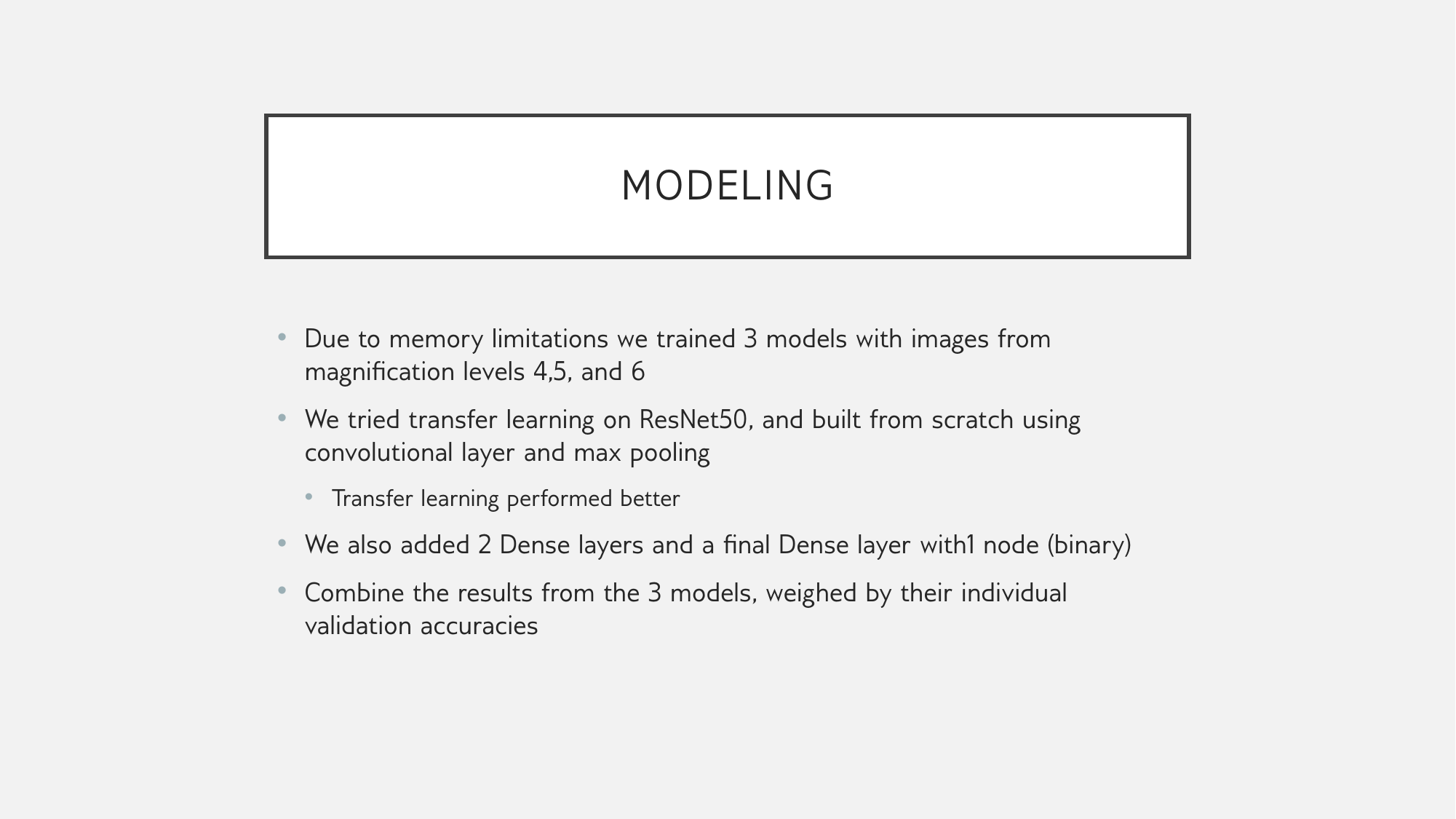

# Modeling
Due to memory limitations we trained 3 models with images from magnification levels 4,5, and 6
We tried transfer learning on ResNet50, and built from scratch using convolutional layer and max pooling
Transfer learning performed better
We also added 2 Dense layers and a final Dense layer with1 node (binary)
Combine the results from the 3 models, weighed by their individual validation accuracies